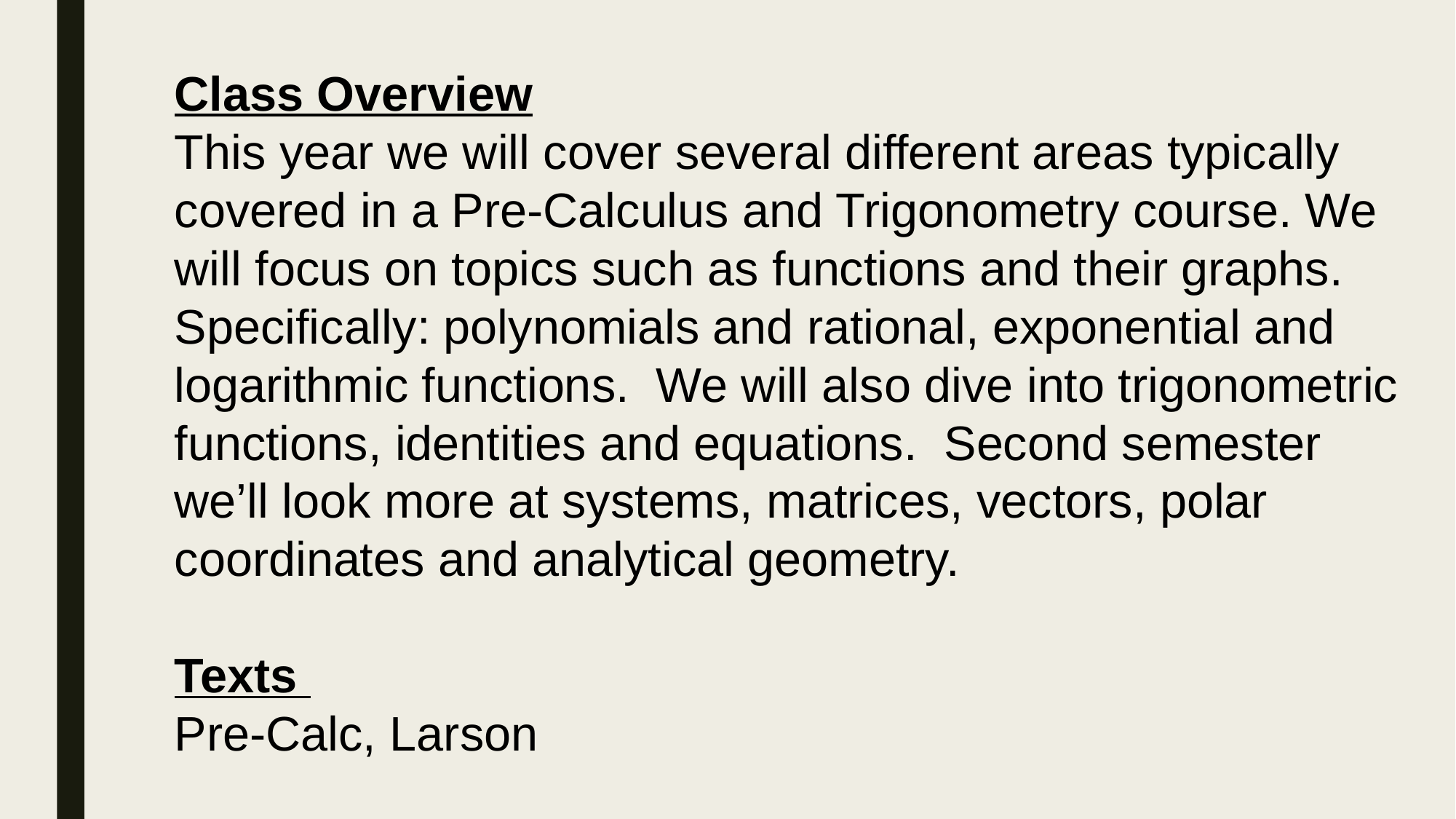

Class Overview
This year we will cover several different areas typically covered in a Pre-Calculus and Trigonometry course. We will focus on topics such as functions and their graphs. Specifically: polynomials and rational, exponential and logarithmic functions.  We will also dive into trigonometric functions, identities and equations.  Second semester we’ll look more at systems, matrices, vectors, polar coordinates and analytical geometry.

Texts
Pre-Calc, Larson